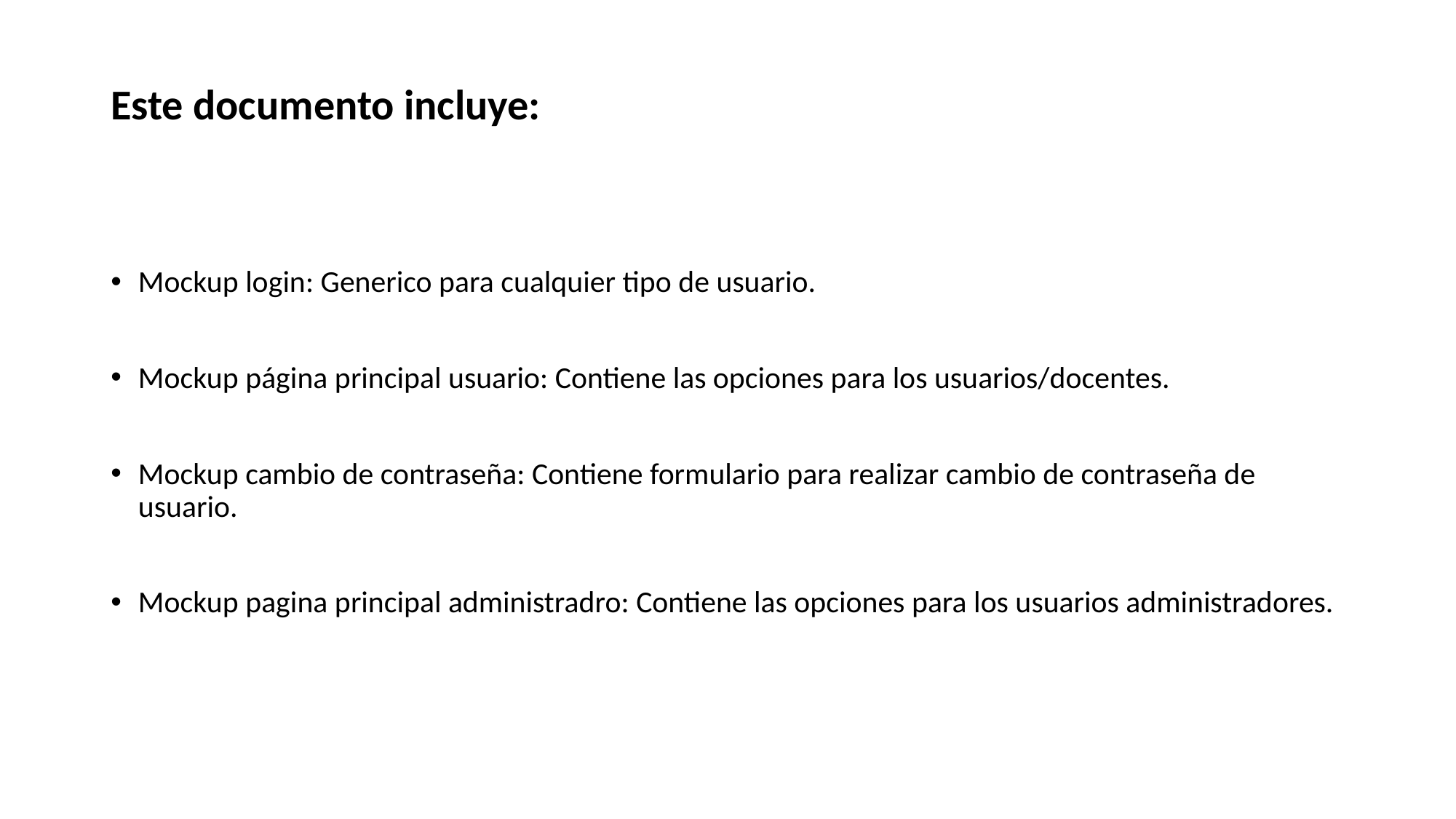

Este documento incluye:

Mockup login: Generico para cualquier tipo de usuario.

Mockup página principal usuario: Contiene las opciones para los usuarios/docentes.

Mockup cambio de contraseña: Contiene formulario para realizar cambio de contraseña de usuario.

Mockup pagina principal administradro: Contiene las opciones para los usuarios administradores.